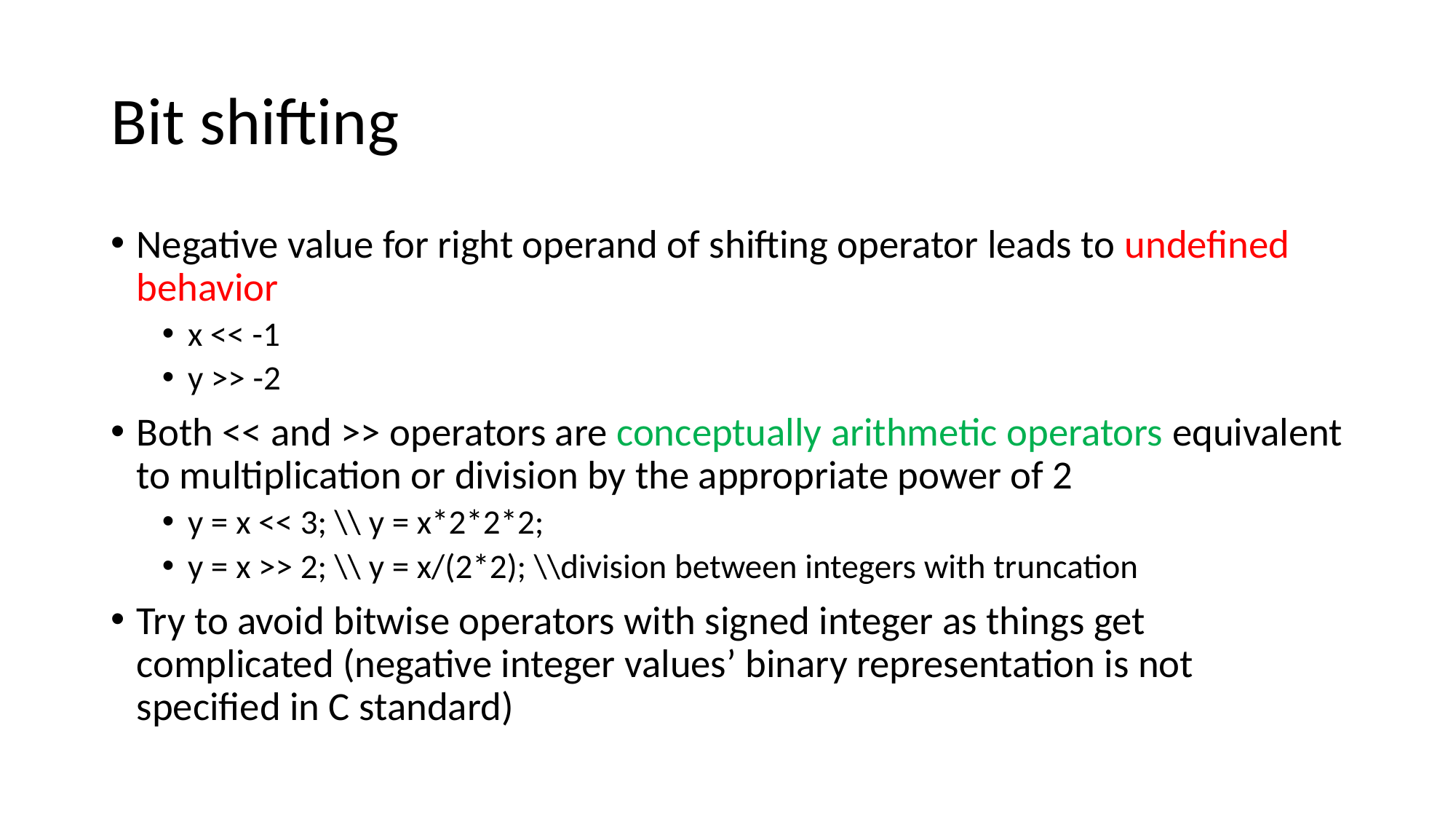

# Bit shifting
Negative value for right operand of shifting operator leads to undefined behavior
x << -1
y >> -2
Both << and >> operators are conceptually arithmetic operators equivalent to multiplication or division by the appropriate power of 2
y = x << 3; \\ y = x*2*2*2;
y = x >> 2; \\ y = x/(2*2); \\division between integers with truncation
Try to avoid bitwise operators with signed integer as things get complicated (negative integer values’ binary representation is not specified in C standard)